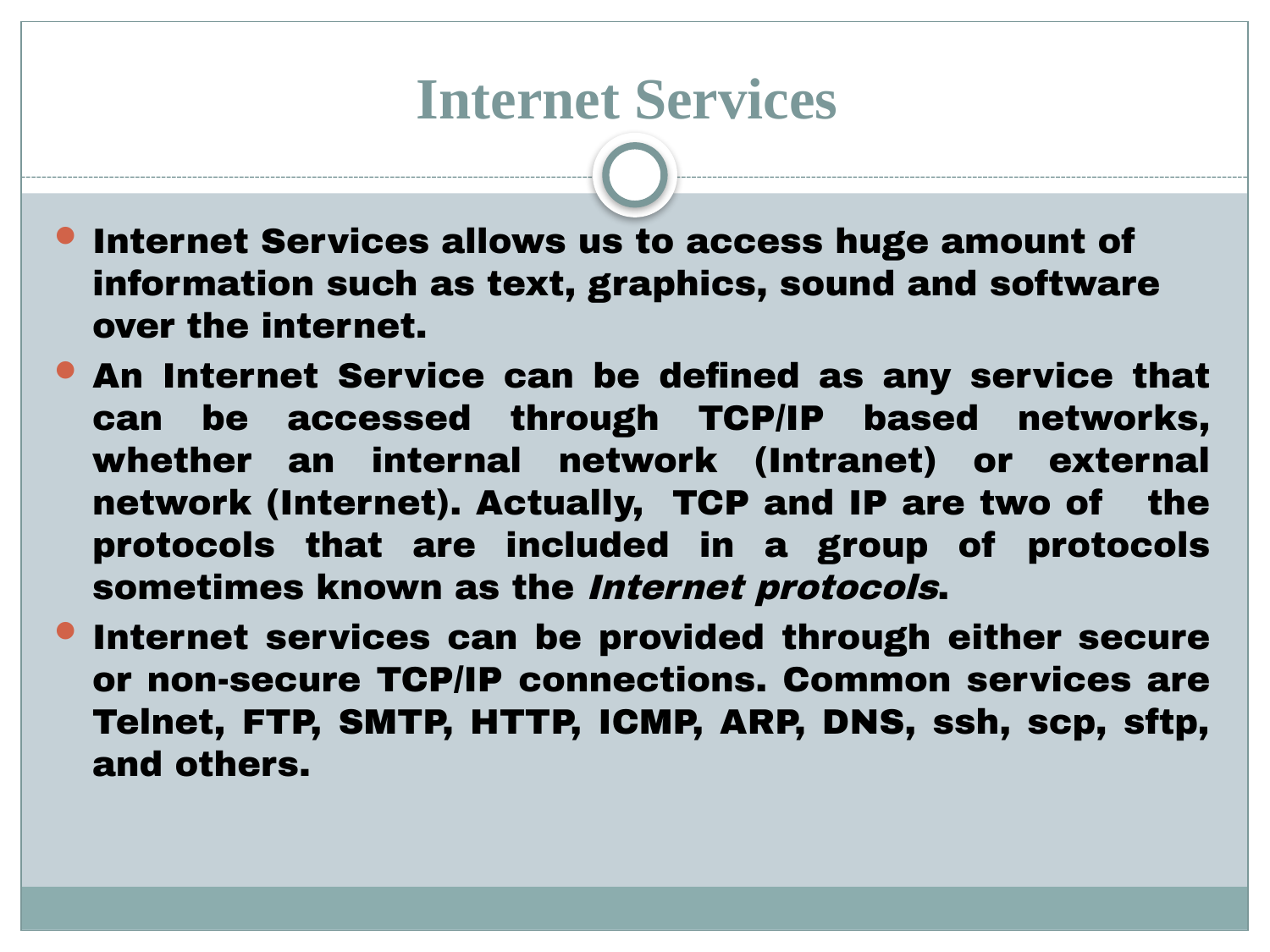

# Internet Services
Internet Services allows us to access huge amount of information such as text, graphics, sound and software over the internet.
An Internet Service can be defined as any service that can be accessed through TCP/IP based networks, whether an internal network (Intranet) or external network (Internet). Actually,  TCP and IP are two of   the protocols that are included in a group of protocols sometimes known as the Internet protocols.
Internet services can be provided through either secure or non-secure TCP/IP connections. Common services are Telnet, FTP, SMTP, HTTP, ICMP, ARP, DNS, ssh, scp, sftp, and others.